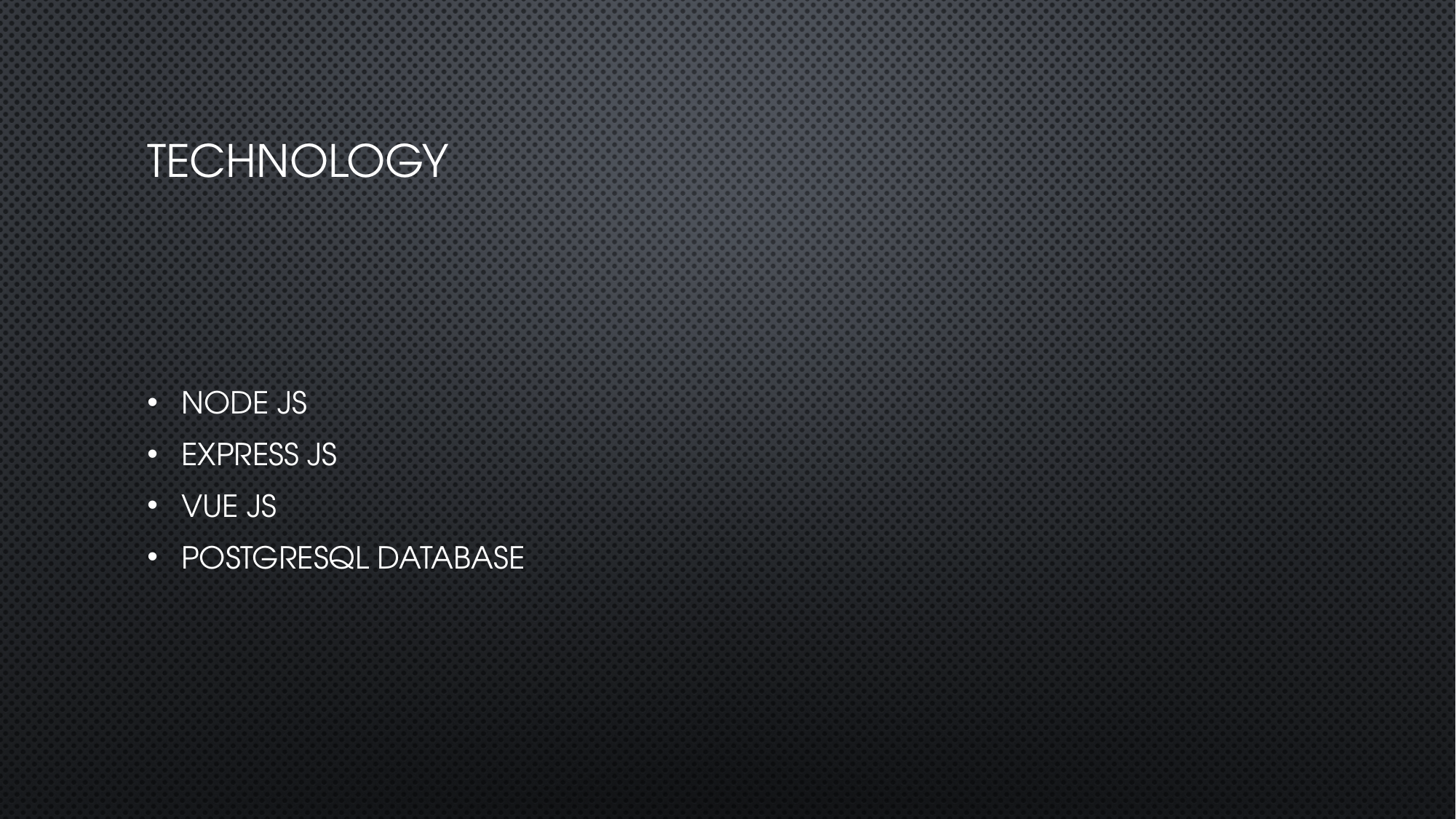

# technology
node js
express js
vue Js
postgresql database